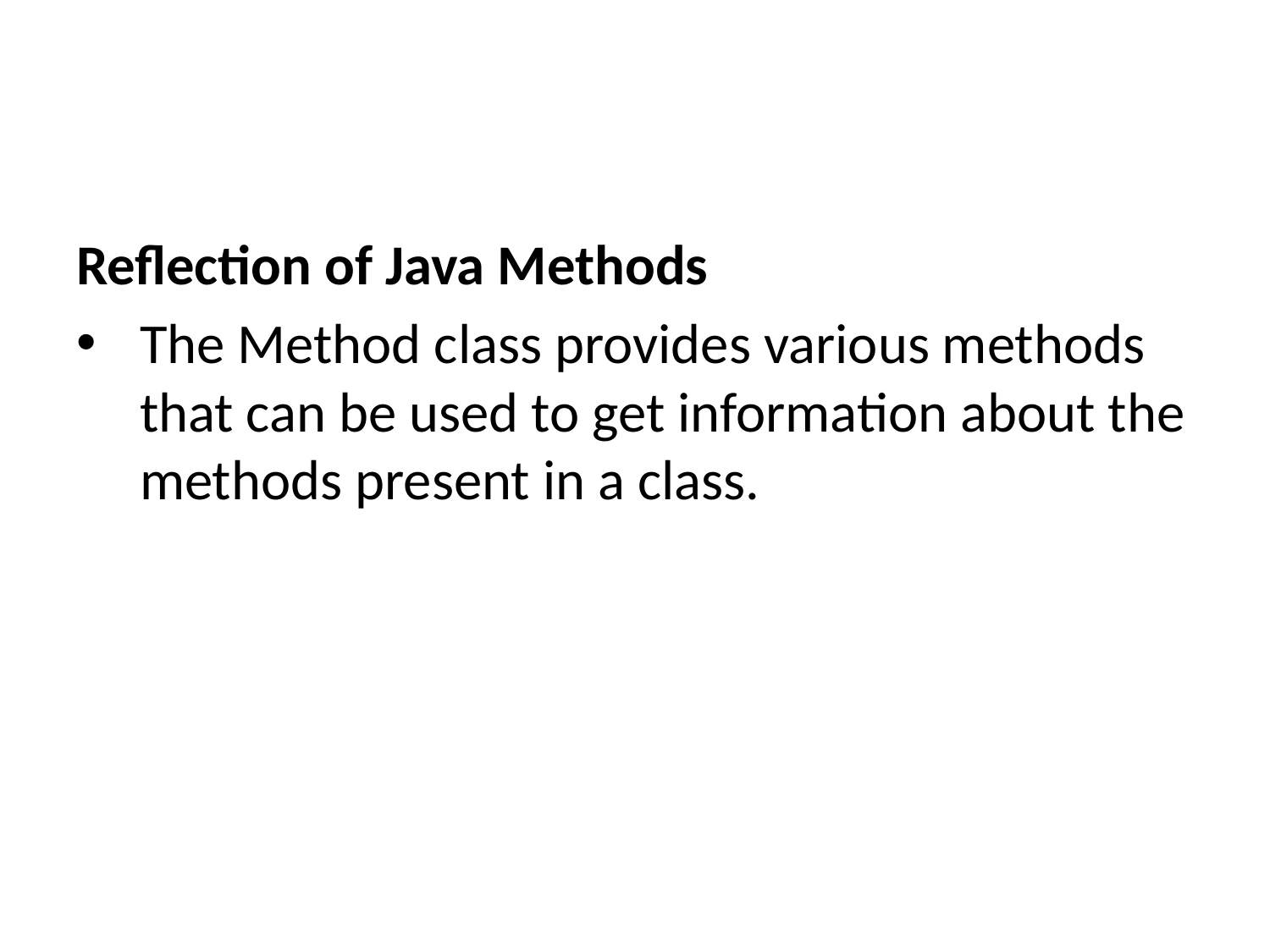

Reflection of Java Methods
The Method class provides various methods that can be used to get information about the methods present in a class.